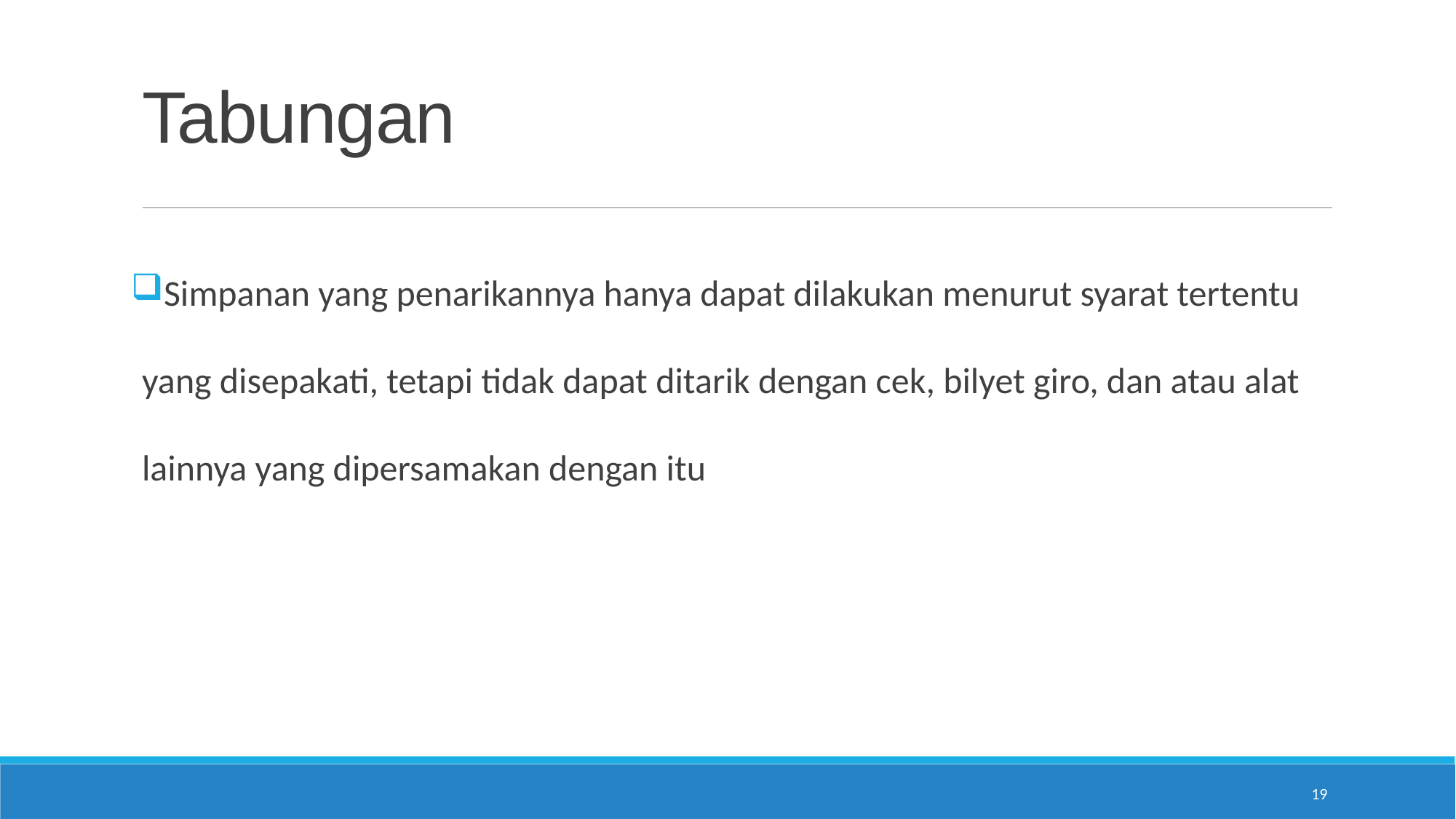

# Tabungan
Simpanan yang penarikannya hanya dapat dilakukan menurut syarat tertentu yang disepakati, tetapi tidak dapat ditarik dengan cek, bilyet giro, dan atau alat lainnya yang dipersamakan dengan itu

19